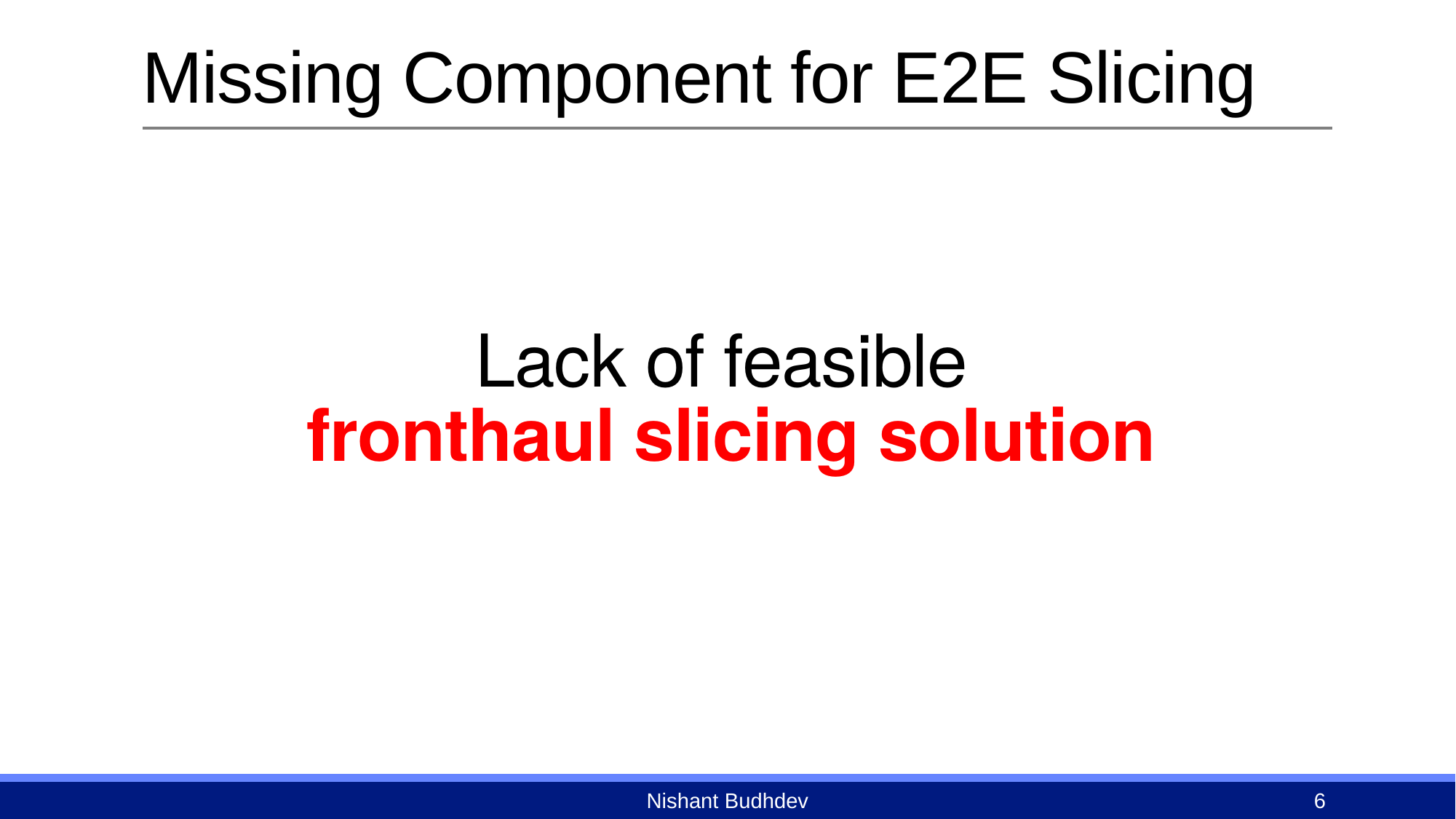

# Missing Component for E2E Slicing
Lack of feasible
fronthaul slicing solution
Nishant Budhdev
6